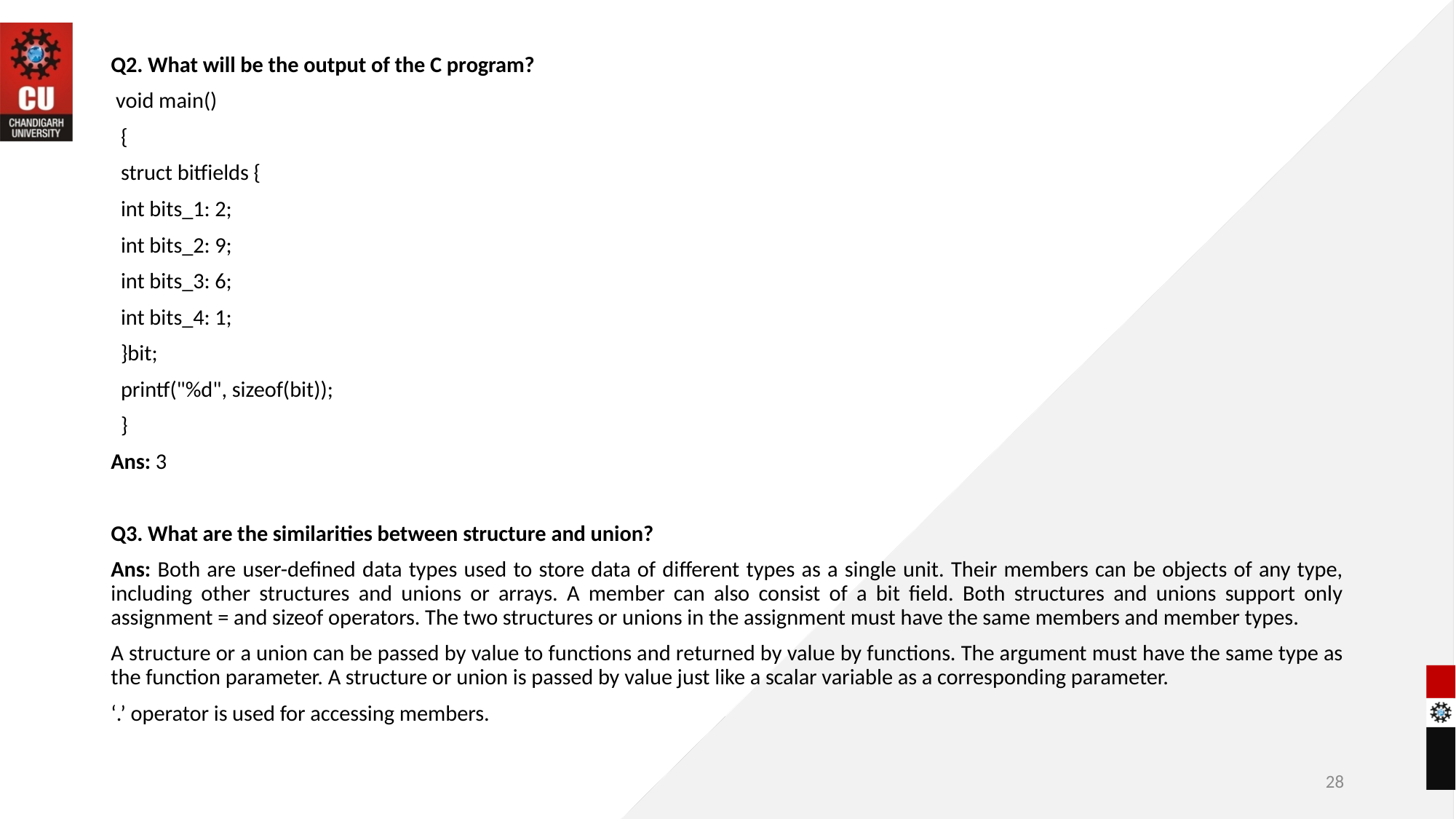

Q2. What will be the output of the C program?
 void main()
  {
  struct bitfields {
  int bits_1: 2;
  int bits_2: 9;
  int bits_3: 6;
  int bits_4: 1;
  }bit;
  printf("%d", sizeof(bit));
  }
Ans: 3

Q3. What are the similarities between structure and union?
Ans: Both are user-defined data types used to store data of different types as a single unit. Their members can be objects of any type, including other structures and unions or arrays. A member can also consist of a bit field. Both structures and unions support only assignment = and sizeof operators. The two structures or unions in the assignment must have the same members and member types.
A structure or a union can be passed by value to functions and returned by value by functions. The argument must have the same type as the function parameter. A structure or union is passed by value just like a scalar variable as a corresponding parameter.
‘.’ operator is used for accessing members.

28